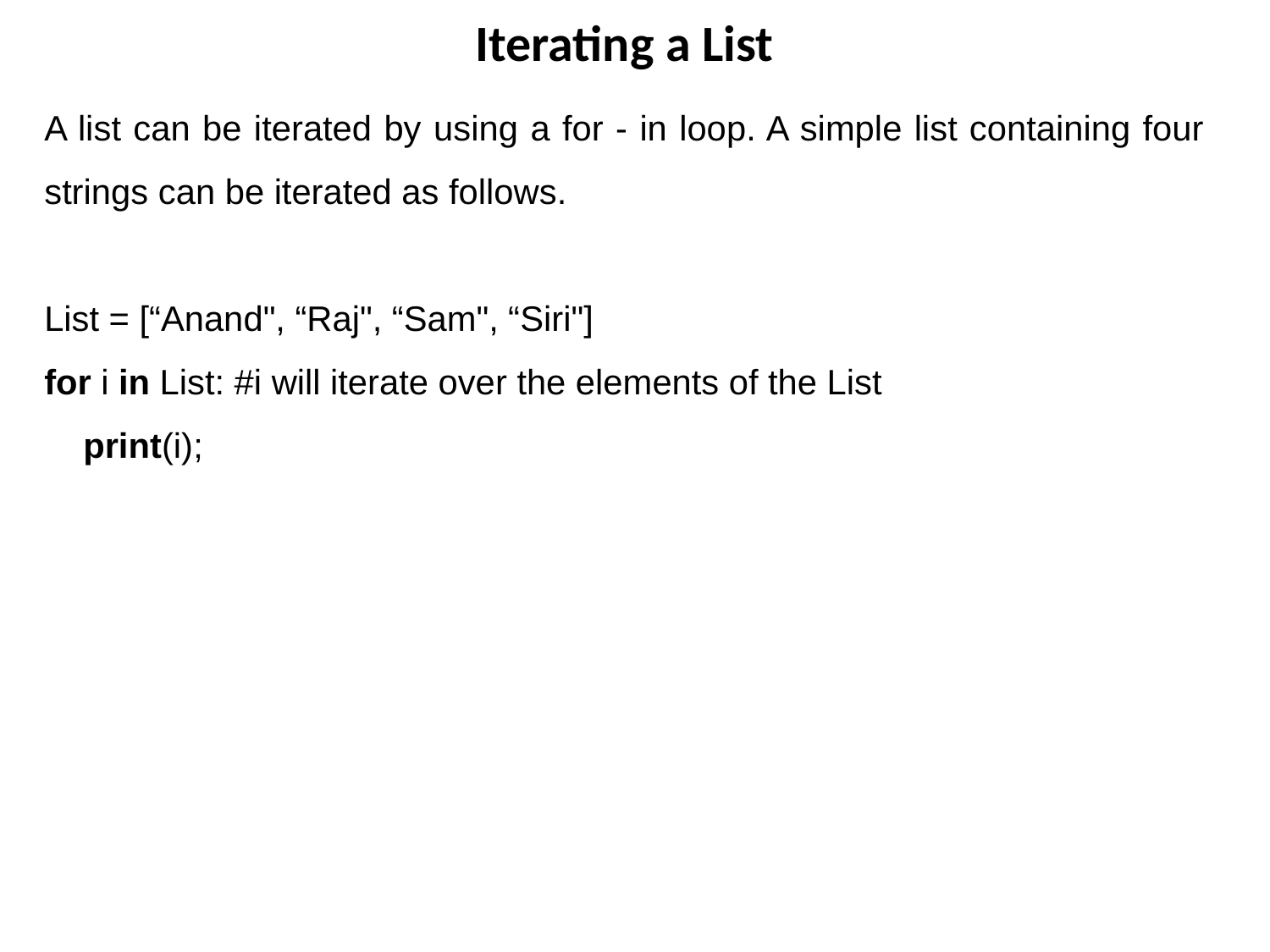

# Iterating a List
A list can be iterated by using a for - in loop. A simple list containing four strings can be iterated as follows.

List = [“Anand", “Raj", “Sam", “Siri"]
for i in List: #i will iterate over the elements of the List
    print(i);